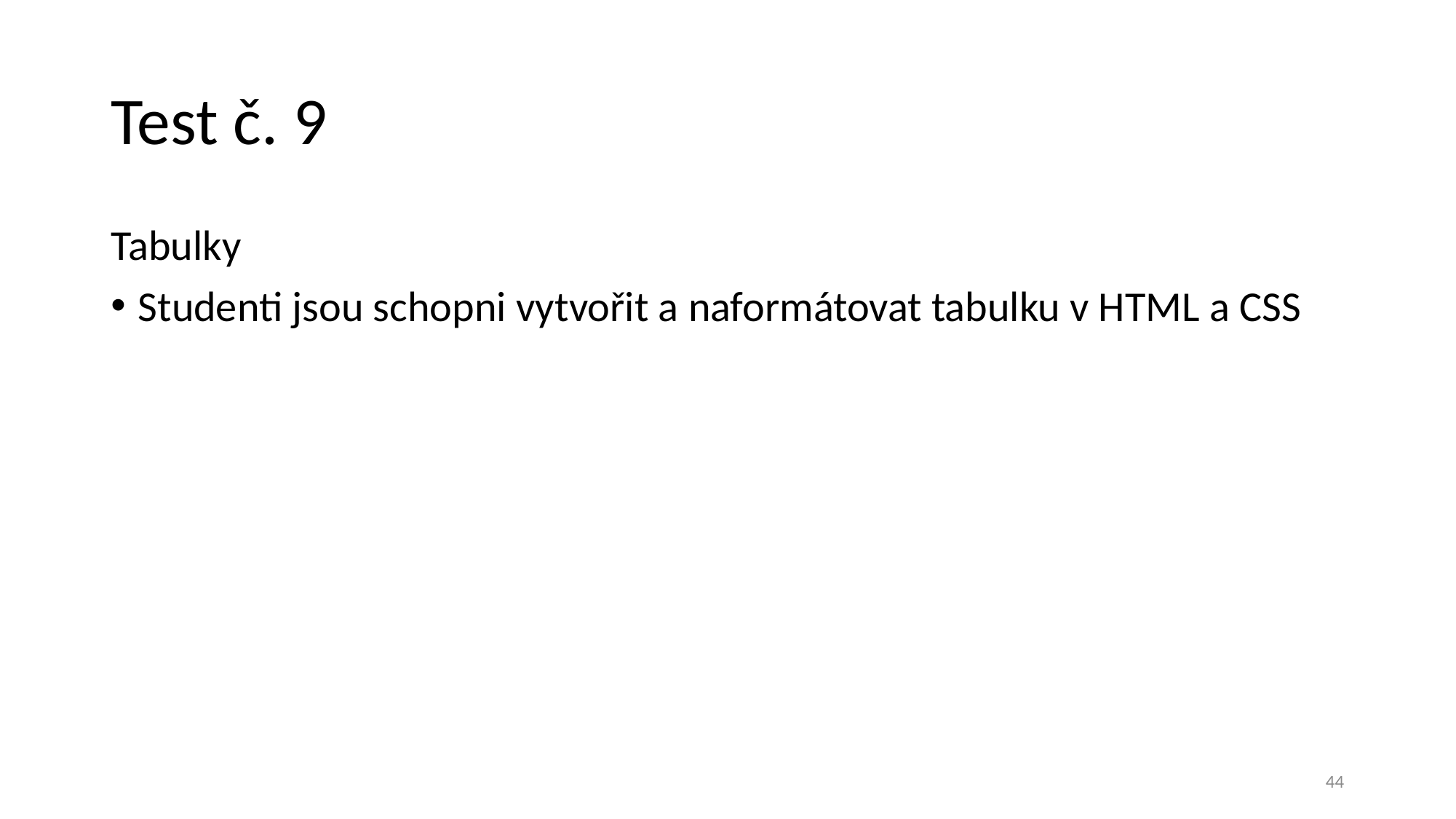

# Test č. 9
Tabulky
Studenti jsou schopni vytvořit a naformátovat tabulku v HTML a CSS

44